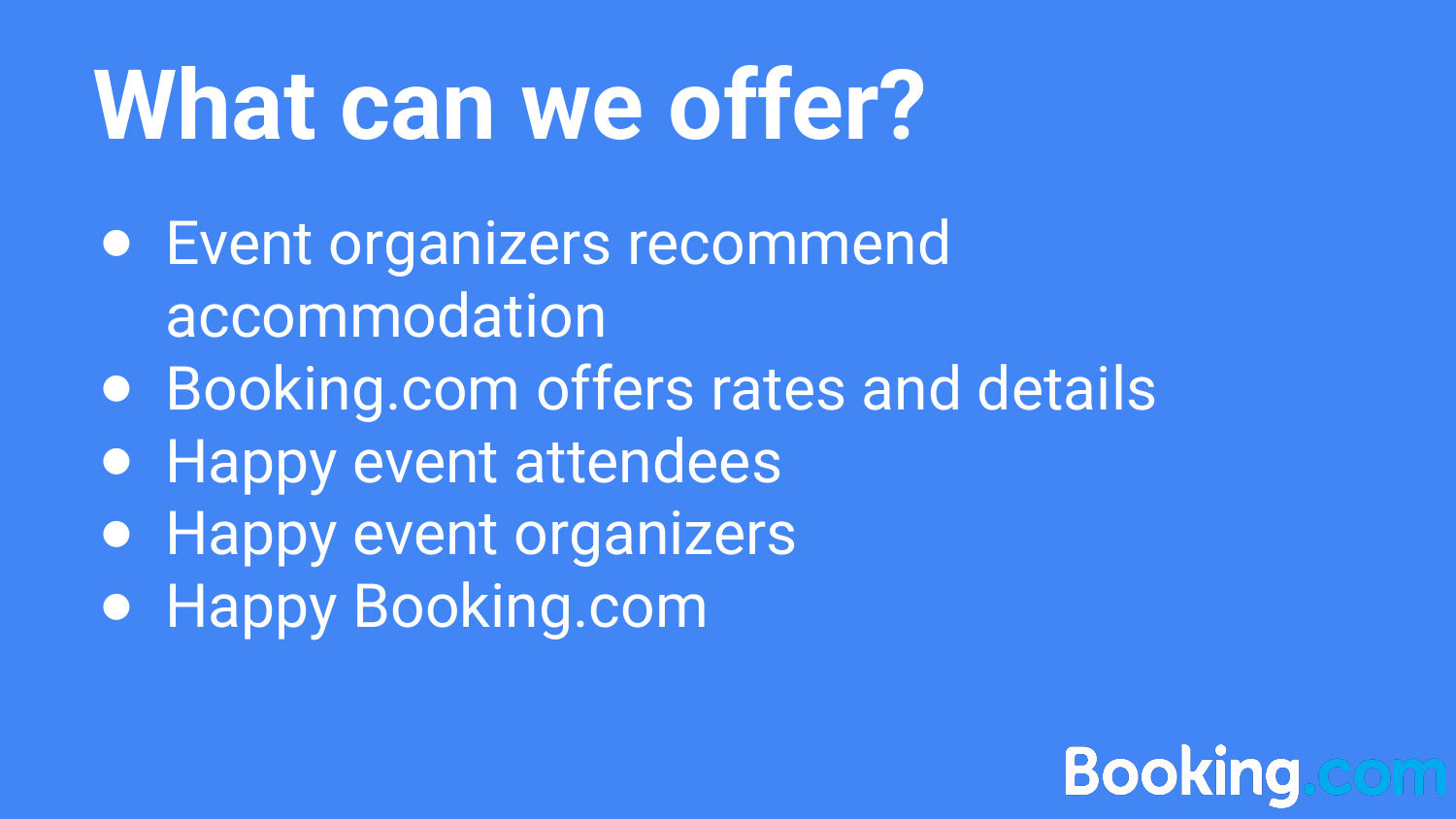

What can we offer?
# Event organizers recommend accommodation
Booking.com offers rates and details
Happy event attendees
Happy event organizers
Happy Booking.com